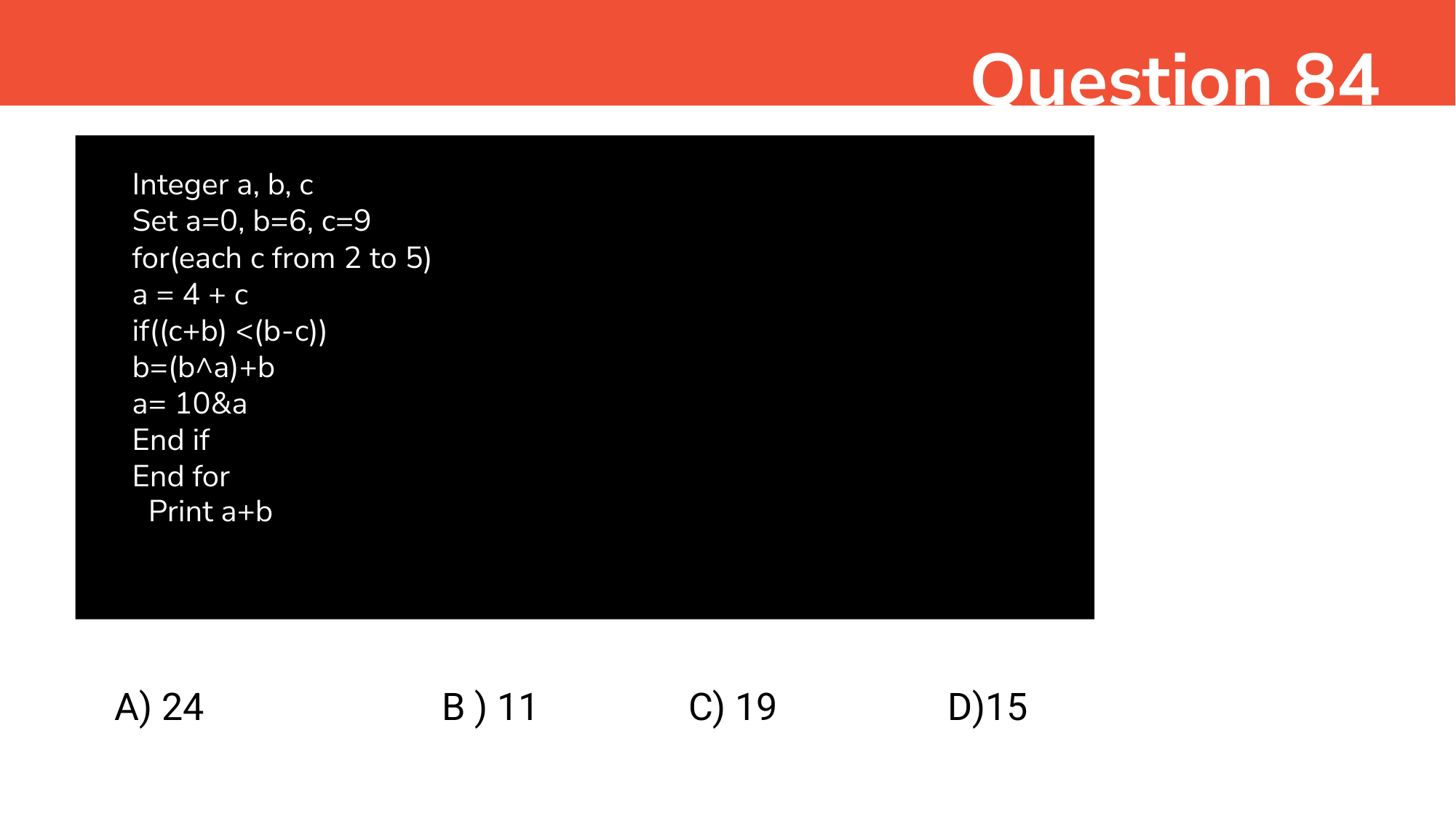

Question 84

Integer a, b, c
Set a=0, b=6, c=9
for(each c from 2 to 5)
a = 4 + c
if((c+b) <(b-c))
b=(b^a)+b
a= 10&a
End if
End for

Print a+b
A) 24			B ) 11		   C) 19                  D)15